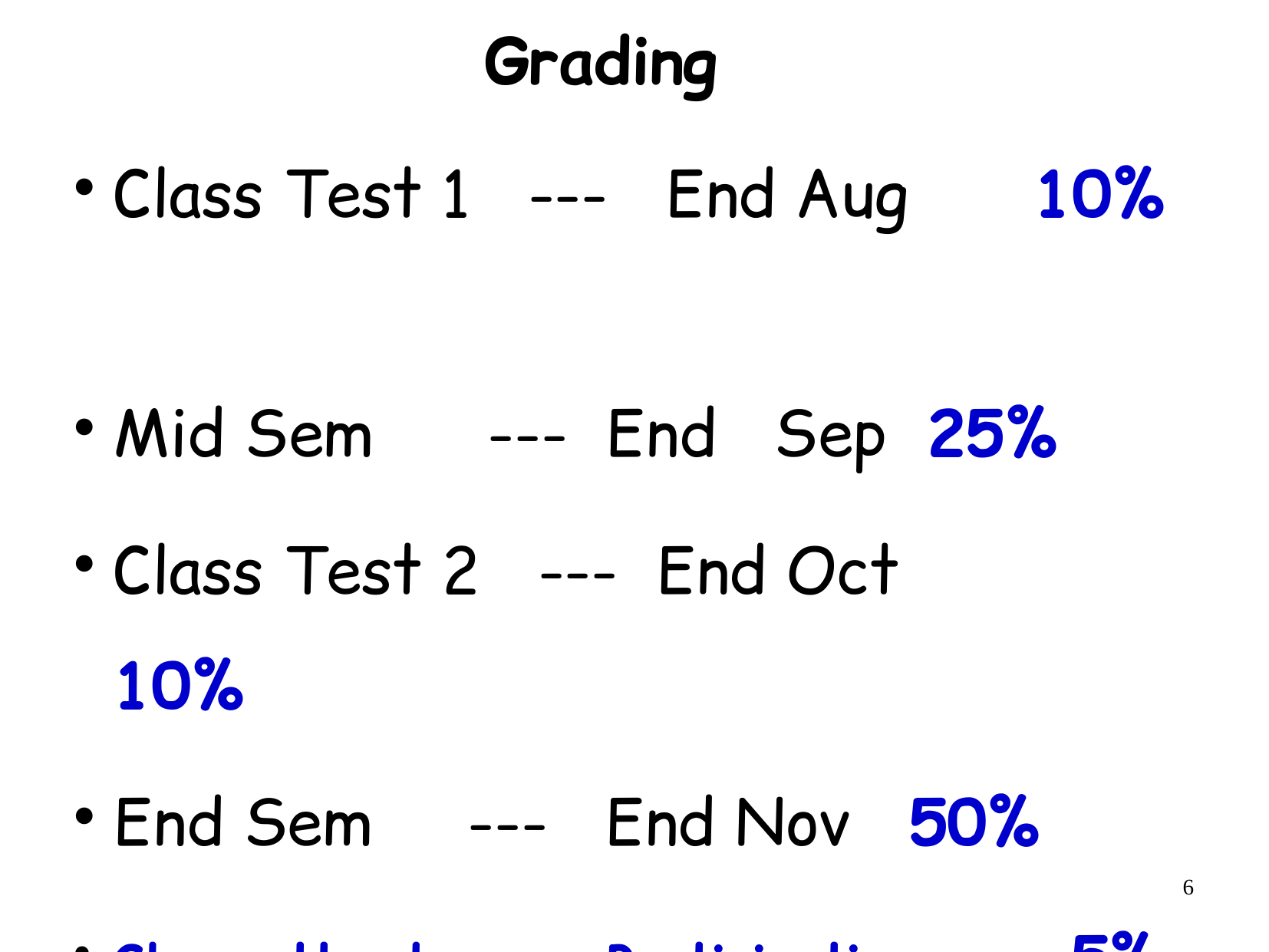

# Grading
Class Test 1   ---   End Aug		10%
Mid Sem      ---  End   Sep  25%
Class Test 2   ---  End Oct 		10%
End Sem     ---   End Nov   50%
Class attendance + Participation --  5%
Bonus  (Extra Marks)      ---             ???